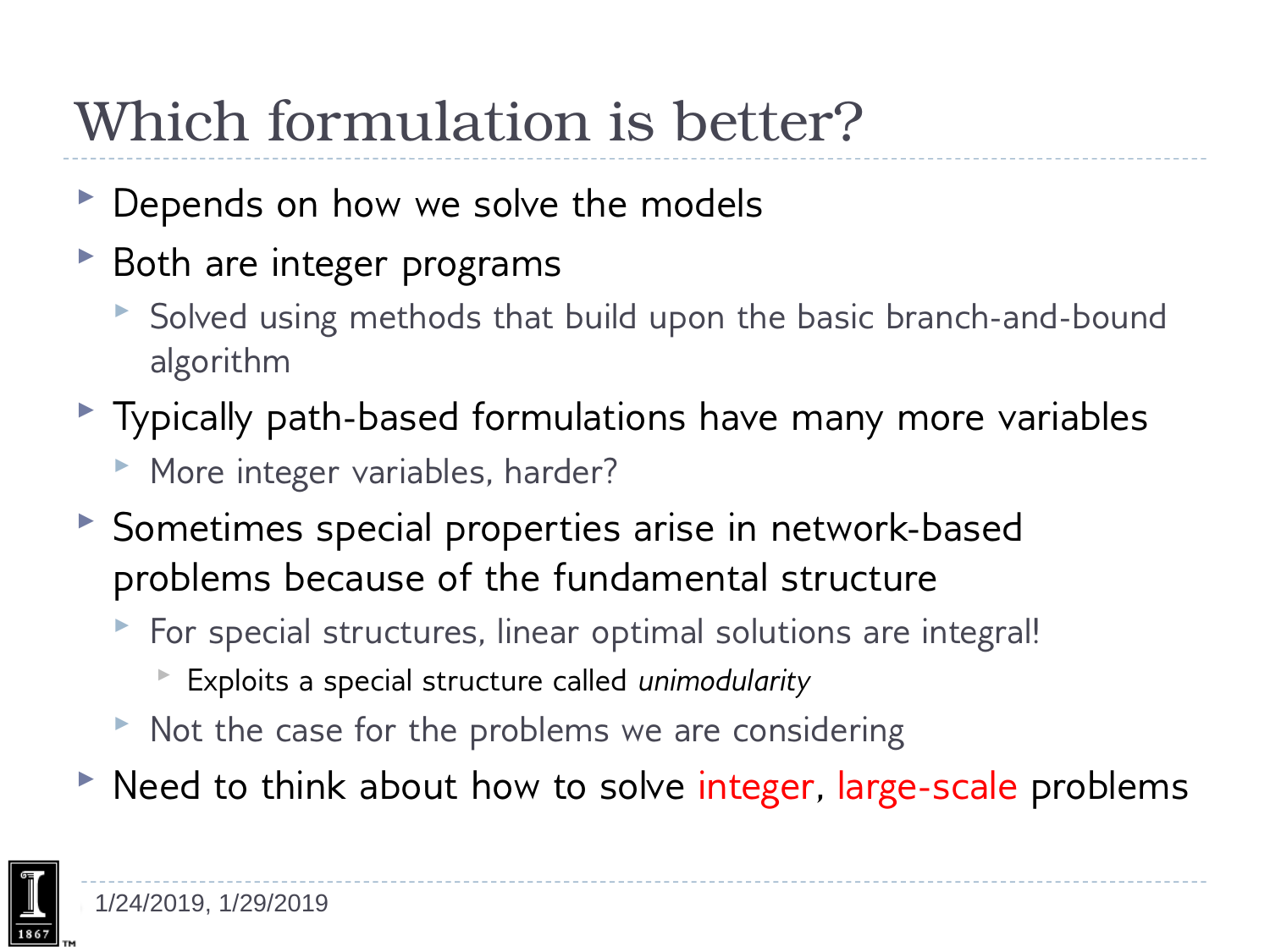

# Which formulation is better?
Depends on how we solve the models
Both are integer programs
Solved using methods that build upon the basic branch-and-bound algorithm
Typically path-based formulations have many more variables
More integer variables, harder?
Sometimes special properties arise in network-based problems because of the fundamental structure
For special structures, linear optimal solutions are integral!
Exploits a special structure called unimodularity
Not the case for the problems we are considering
Need to think about how to solve integer, large-scale problems
1/24/2019, 1/29/2019